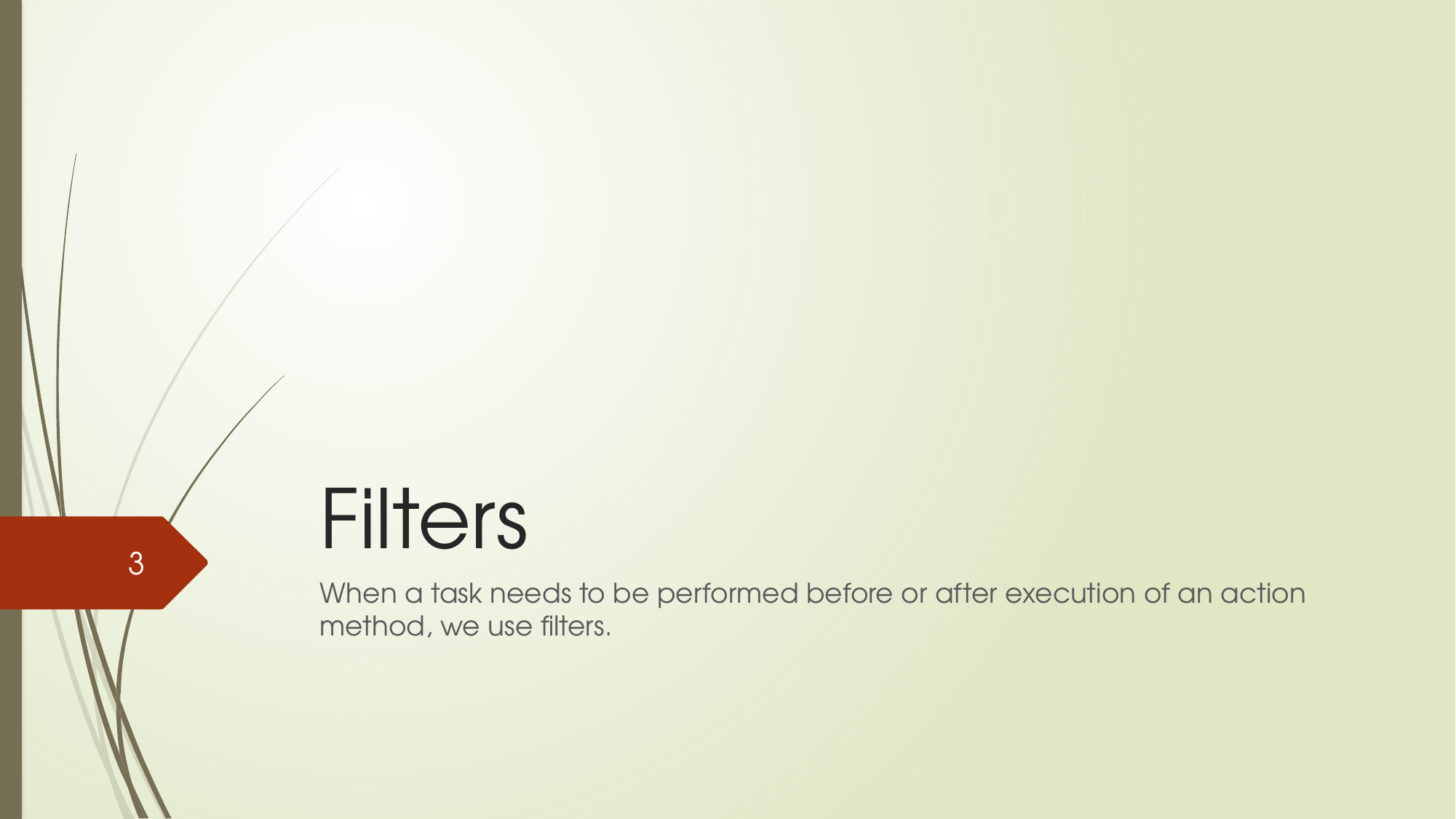

# Filters
3
When a task needs to be performed before or after execution of an action method, we use filters.